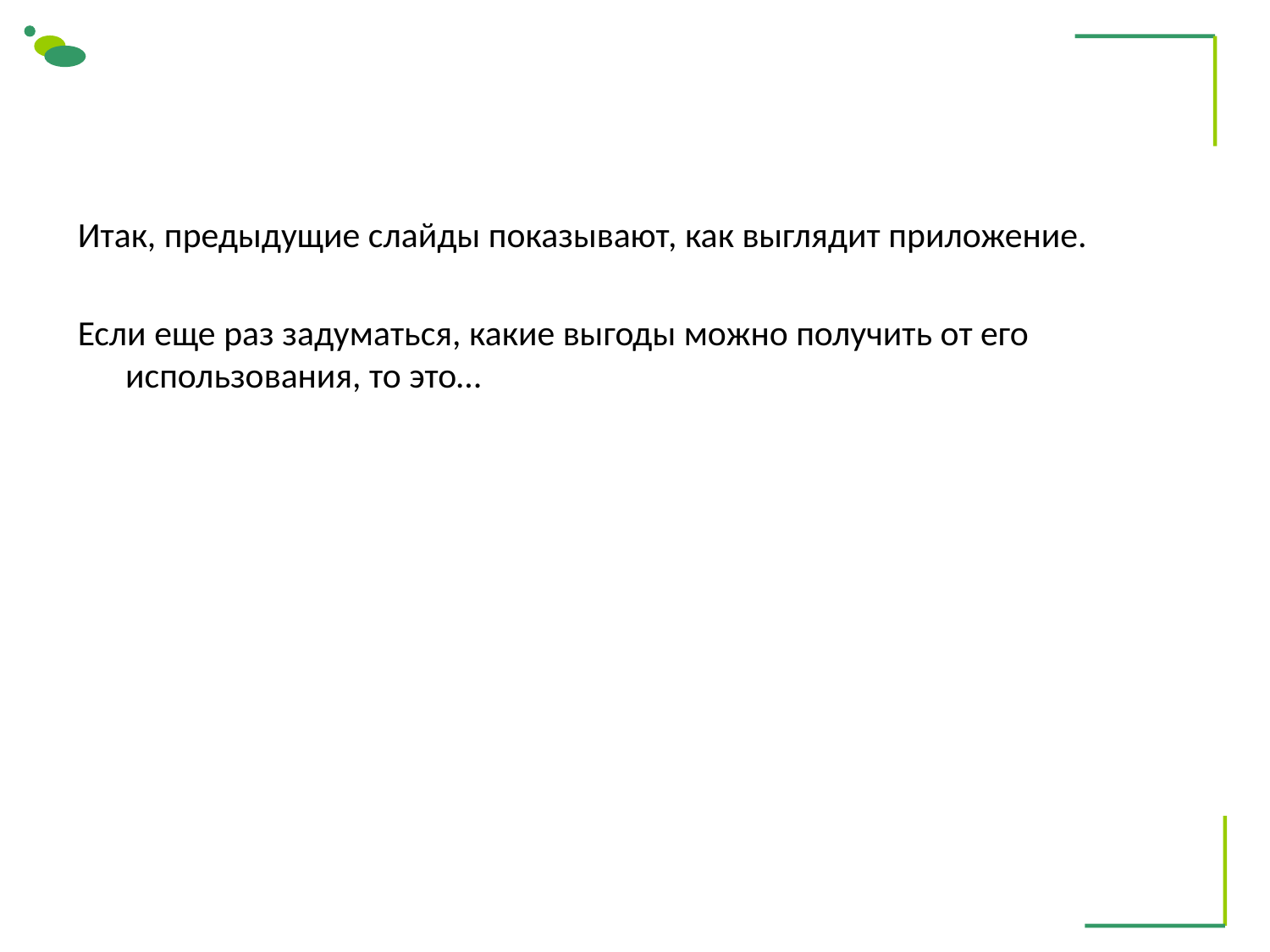

Итак, предыдущие слайды показывают, как выглядит приложение.

Если еще раз задуматься, какие выгоды можно получить от его использования, то это…